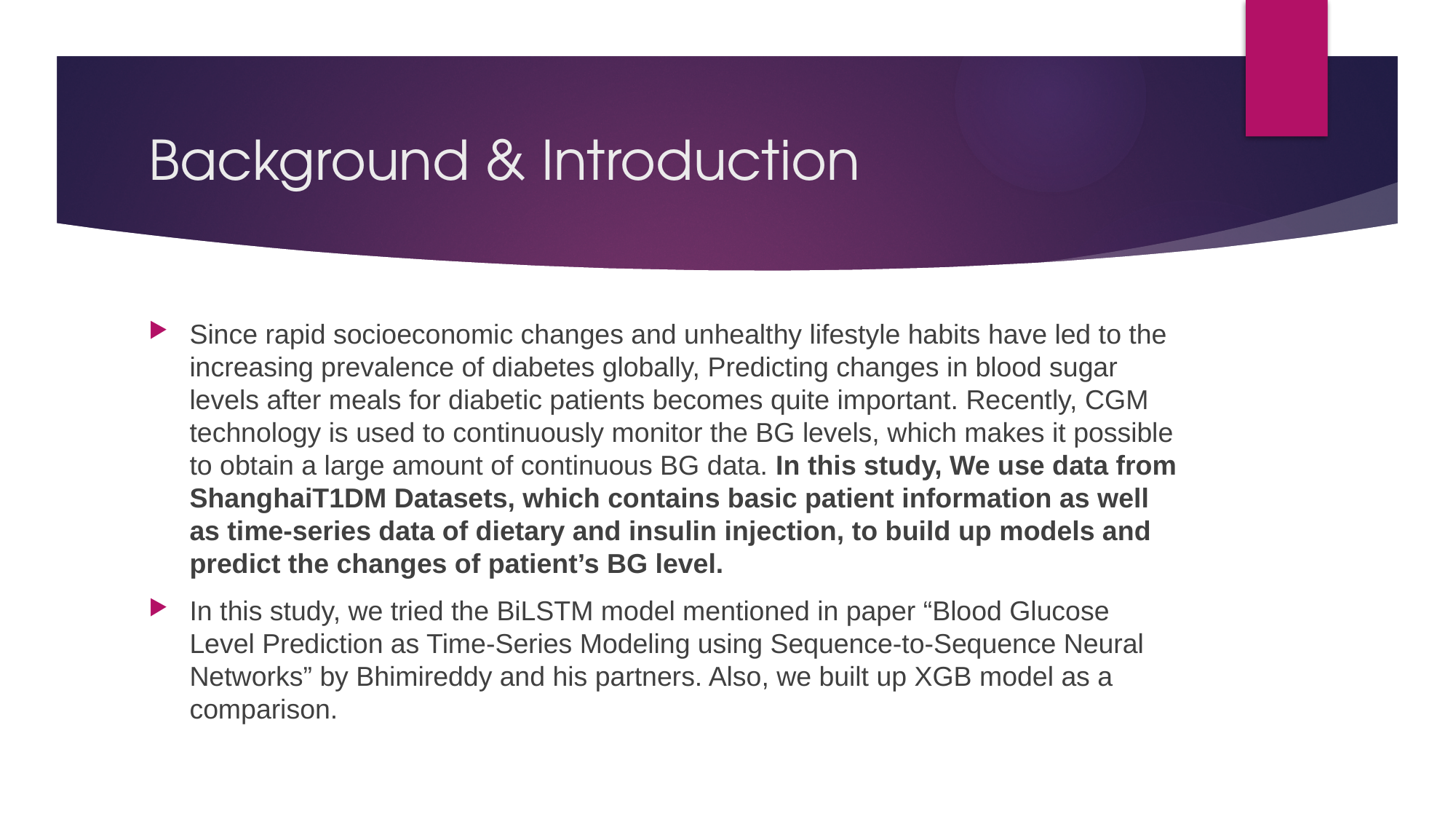

# Background & Introduction
Since rapid socioeconomic changes and unhealthy lifestyle habits have led to the increasing prevalence of diabetes globally, Predicting changes in blood sugar levels after meals for diabetic patients becomes quite important. Recently, CGM technology is used to continuously monitor the BG levels, which makes it possible to obtain a large amount of continuous BG data. In this study, We use data from ShanghaiT1DM Datasets, which contains basic patient information as well as time-series data of dietary and insulin injection, to build up models and predict the changes of patient’s BG level.
In this study, we tried the BiLSTM model mentioned in paper “Blood Glucose Level Prediction as Time-Series Modeling using Sequence-to-Sequence Neural Networks” by Bhimireddy and his partners. Also, we built up XGB model as a comparison.